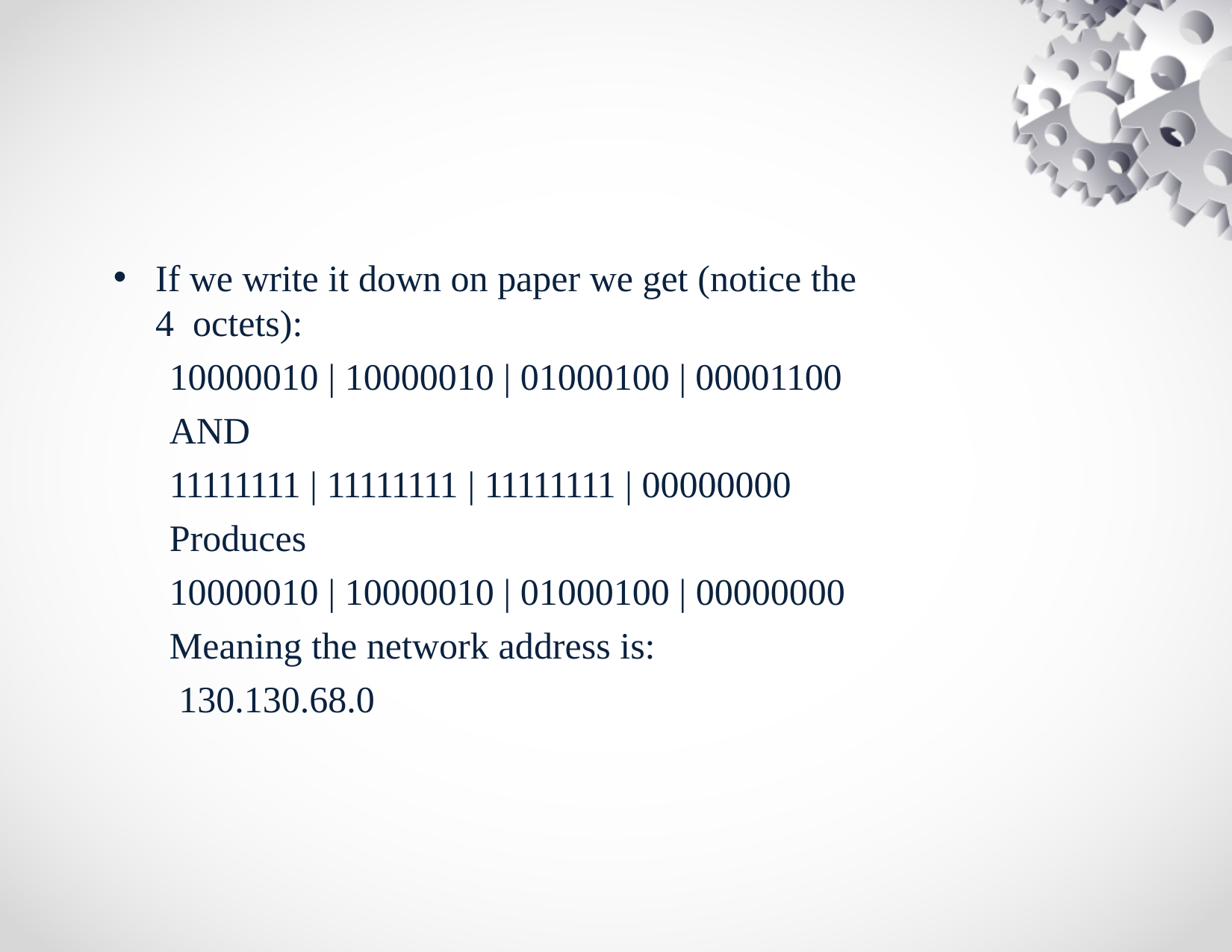

If we write it down on paper we get (notice the 4  octets):
10000010 | 10000010 | 01000100 | 00001100
AND
11111111 | 11111111 | 11111111 | 00000000
Produces
10000010 | 10000010 | 01000100 | 00000000
Meaning the network address is:  130.130.68.0